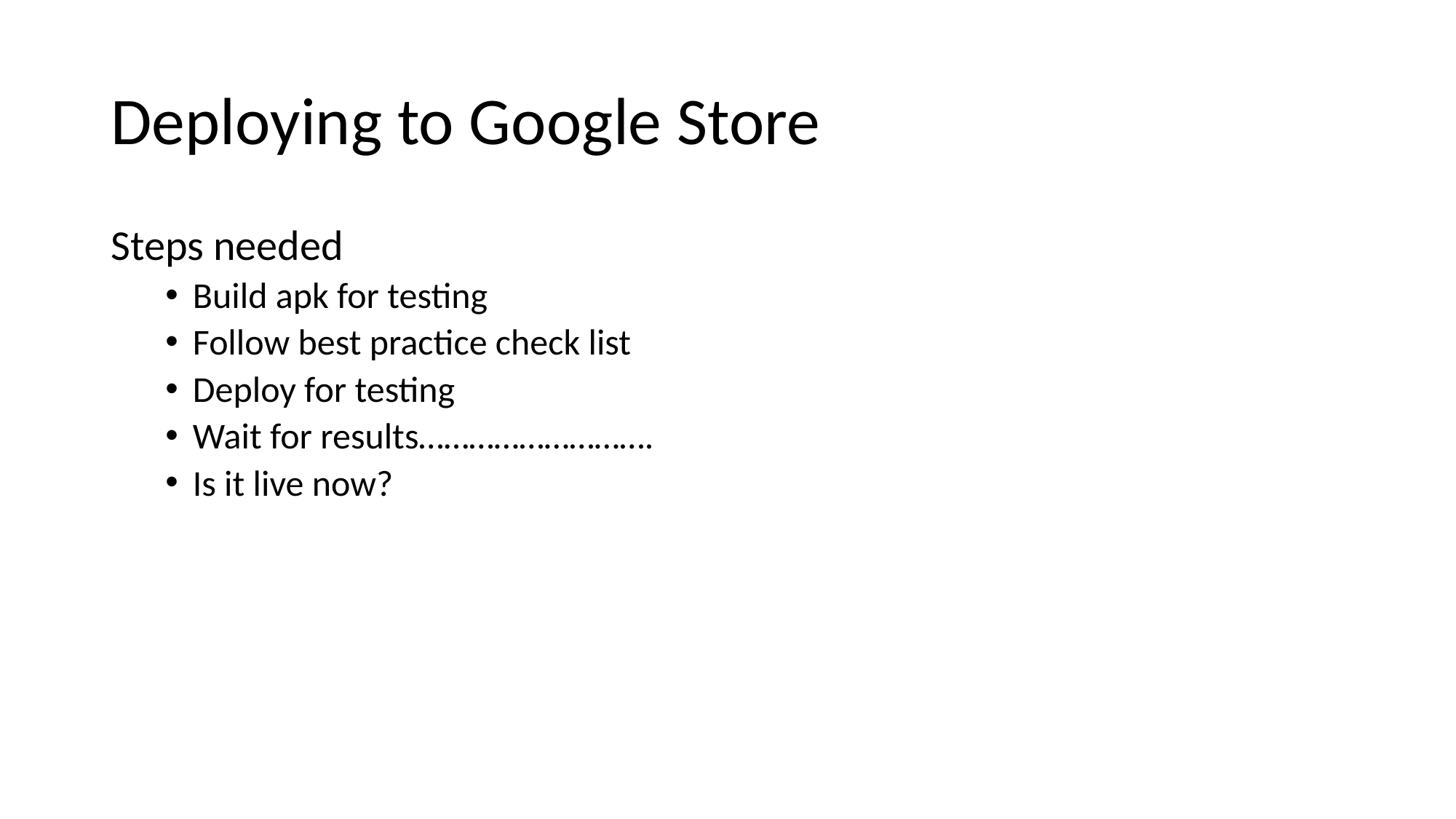

# Deploying to Google Store
Steps needed
Build apk for testing
Follow best practice check list
Deploy for testing
Wait for results……………………….
Is it live now?